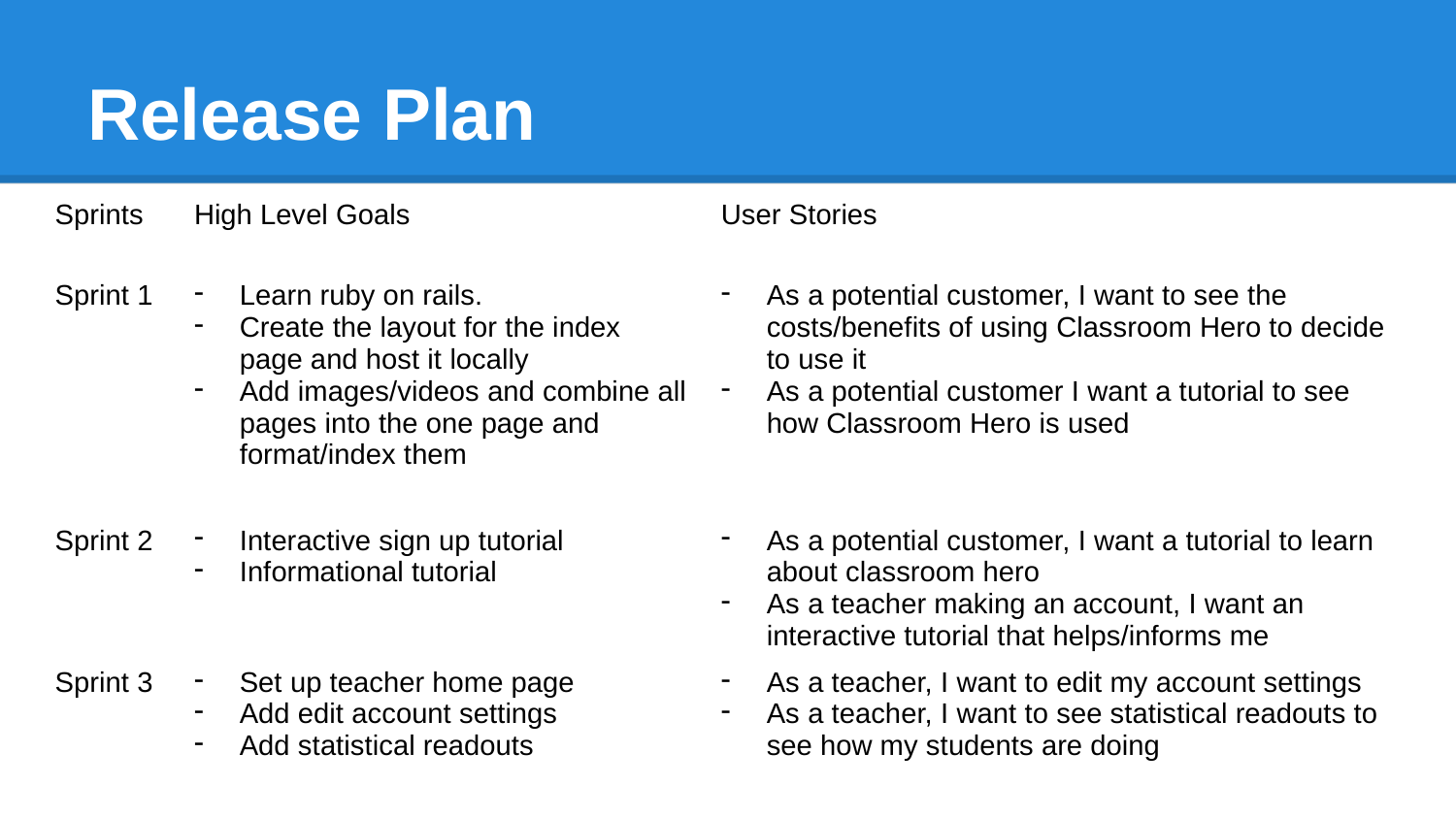

# Release Plan

| Sprints | High Level Goals | User Stories |
| --- | --- | --- |
| Sprint 1 | Learn ruby on rails. Create the layout for the index page and host it locally Add images/videos and combine all pages into the one page and format/index them | As a potential customer, I want to see the costs/benefits of using Classroom Hero to decide to use it As a potential customer I want a tutorial to see how Classroom Hero is used |
| Sprint 2 | Interactive sign up tutorial Informational tutorial | As a potential customer, I want a tutorial to learn about classroom hero As a teacher making an account, I want an interactive tutorial that helps/informs me |
| Sprint 3 | Set up teacher home page Add edit account settings Add statistical readouts | As a teacher, I want to edit my account settings As a teacher, I want to see statistical readouts to see how my students are doing |